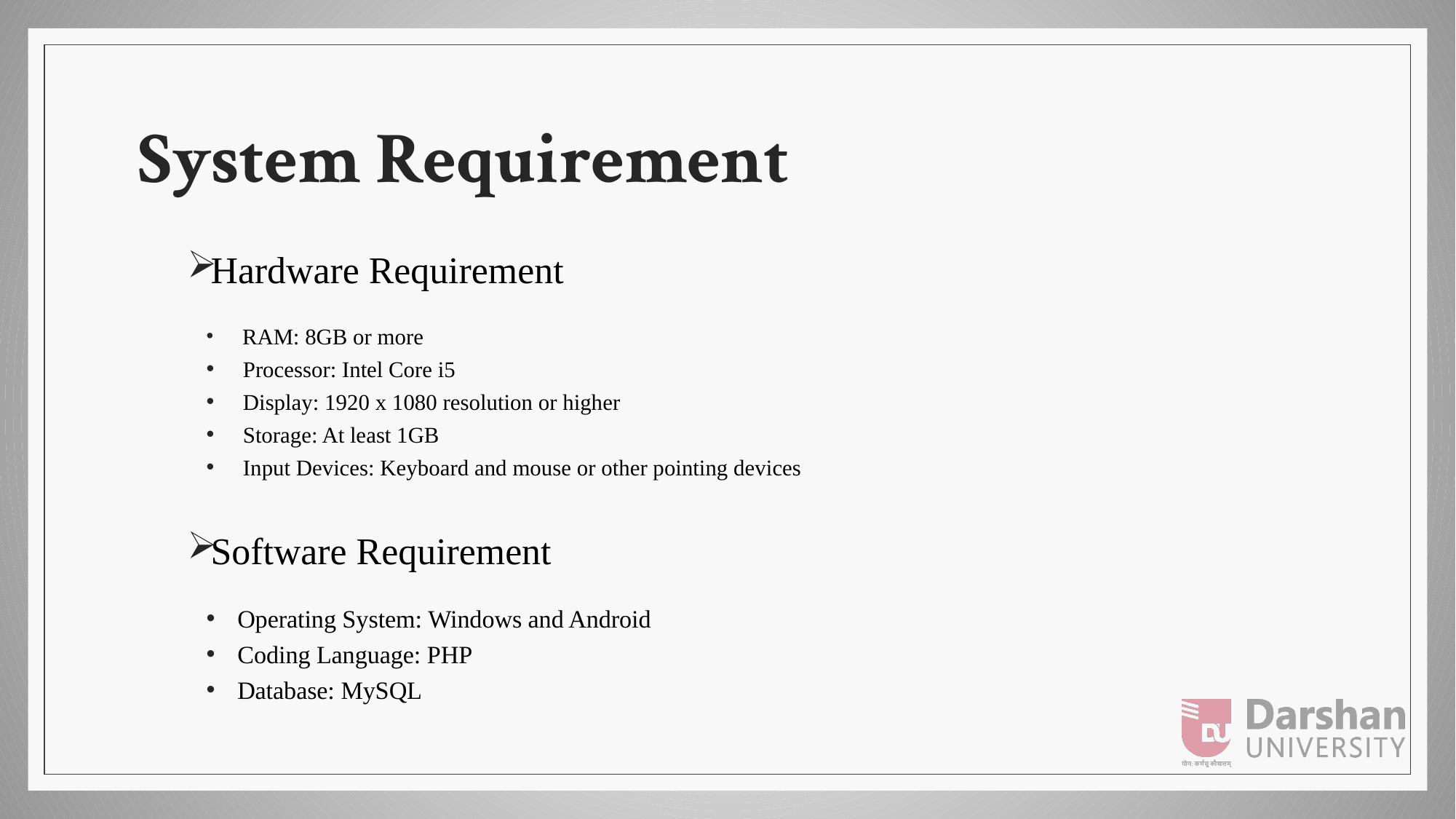

# System Requirement
Hardware Requirement

 RAM: 8GB or more
 Processor: Intel Core i5
 Display: 1920 x 1080 resolution or higher
 Storage: At least 1GB
 Input Devices: Keyboard and mouse or other pointing devices

Software Requirement

Operating System: Windows and Android
Coding Language: PHP
Database: MySQL